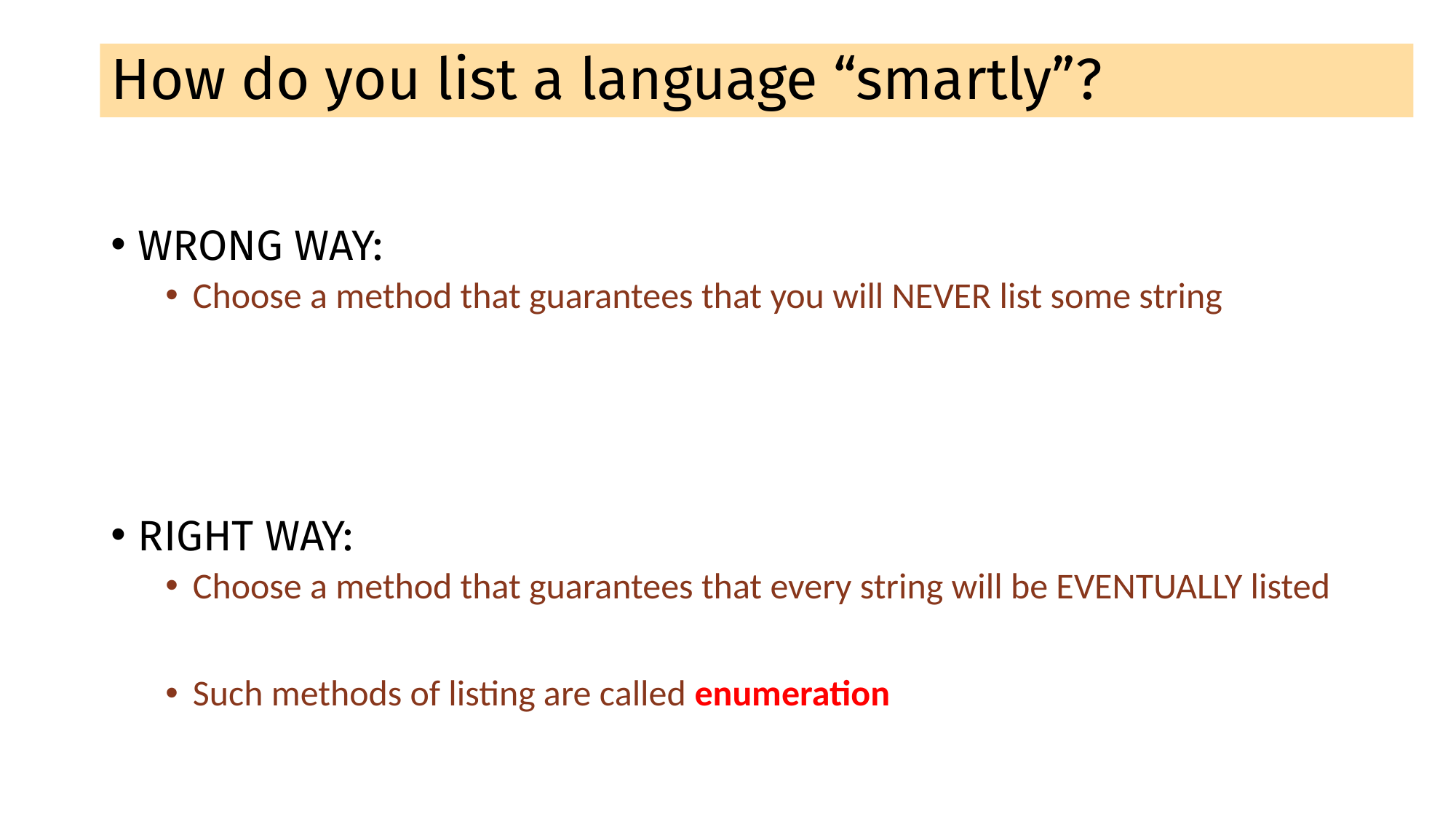

# How do you list a language “smartly”?
WRONG WAY:
Choose a method that guarantees that you will NEVER list some string

RIGHT WAY:
Choose a method that guarantees that every string will be EVENTUALLY listed

Such methods of listing are called enumeration